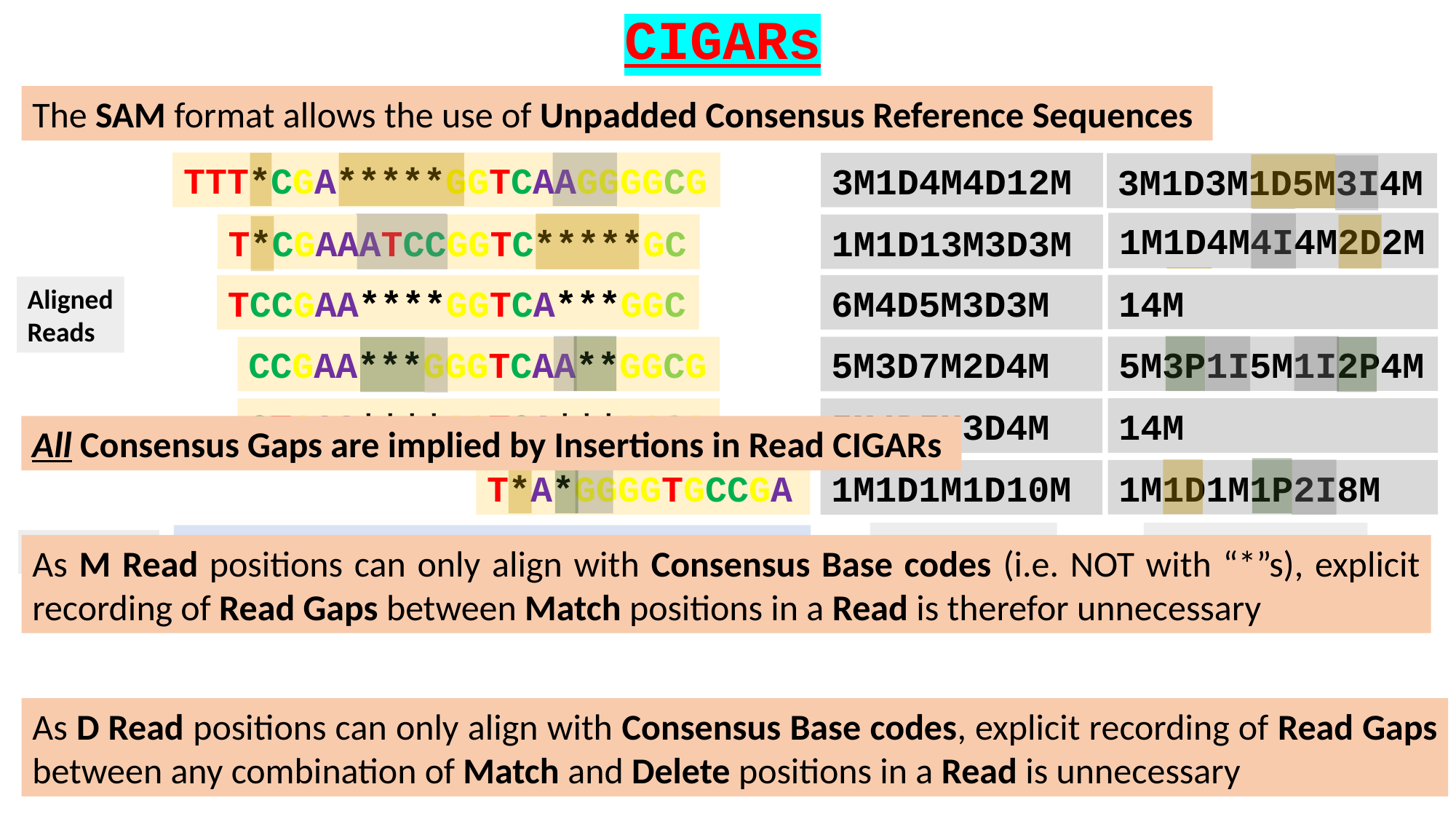

CIGARs
CIGARs
The SAM format allows the use of Unpadded Consensus Reference Sequences
TTT*CGAA****GGTCAAGGGGCG
TTT*CGA*****GGTCAAGGGGCG

3M1D4M4D12M
1M1D13M3D3M
3M1D9M3I4M
3M1D3M1D5M3I4M

1M1D4M4I4M2D2M

1M1D4M4I8M

T*CGAAATCCGGTCA***GGC
T*CGAAATCCGGTC*****GC

14M
TCCGAA****GGTCA***GGC
6M4D5M3D3M

5M3P1I5M1I2P4M
CCGAA***GGGTCAA**GGCG
5M3D7M2D4M

14M
CTGAA****GGTCA***GGCG
5M4D5M3D4M

1M1D1M1P2I8M
T*A*GGGGTGCCGA
1M1D1M1D10M
Aligned
Reads
All Consensus Gaps are implied by Insertions in Read CIGARs
Padded Read
CIGARs
Unpadded Read
CIGARs
TTTCCGAA****GGTCA***GGCGCCGA
Consensus
As M Read positions can only align with Consensus Base codes (i.e. NOT with “*”s), explicit recording of Read Gaps between Match positions in a Read is therefor unnecessary
As D Read positions can only align with Consensus Base codes, explicit recording of Read Gaps between any combination of Match and Delete positions in a Read is unnecessary